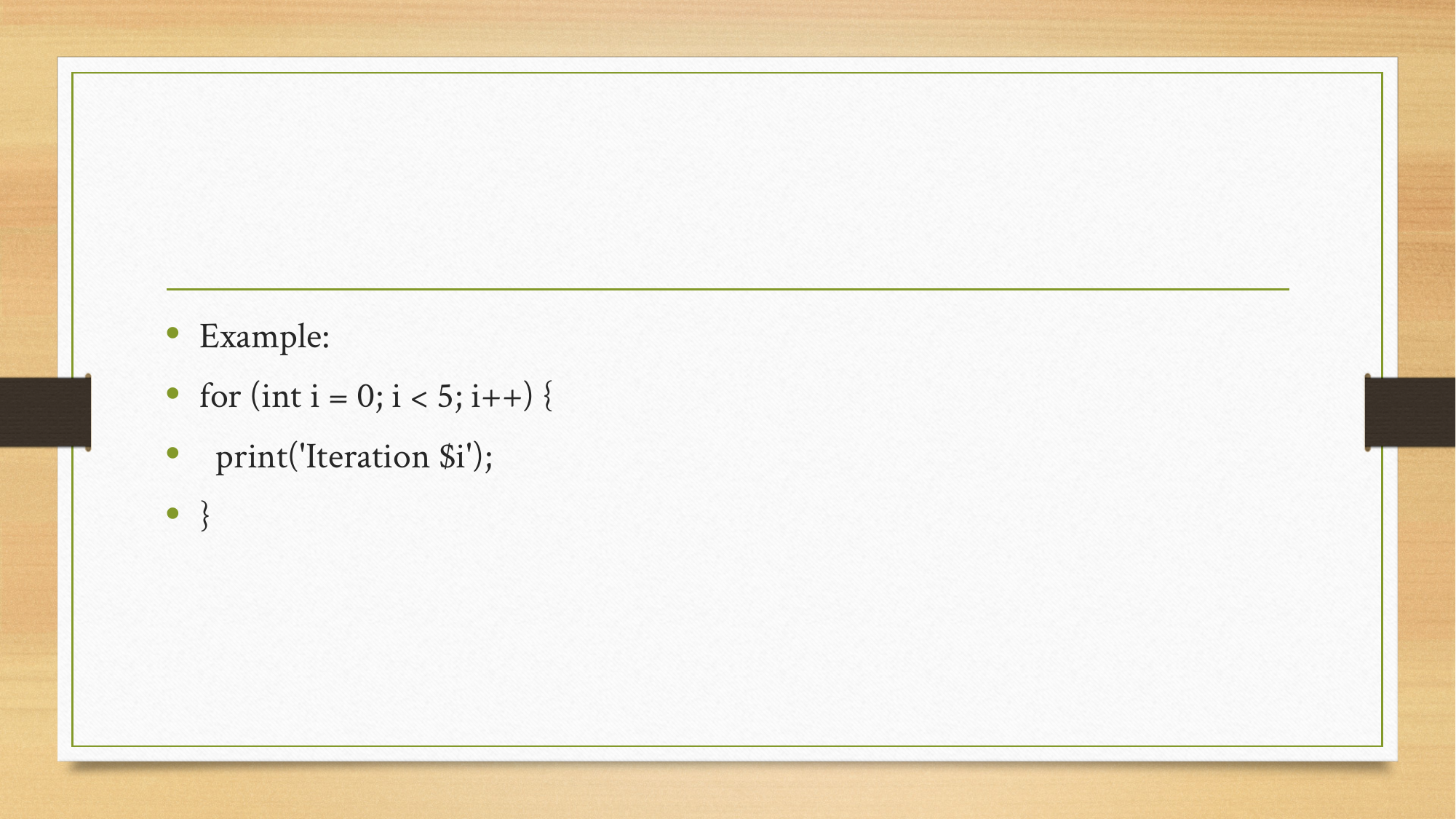

#
Example:
for (int i = 0; i < 5; i++) {
  print('Iteration $i');
}